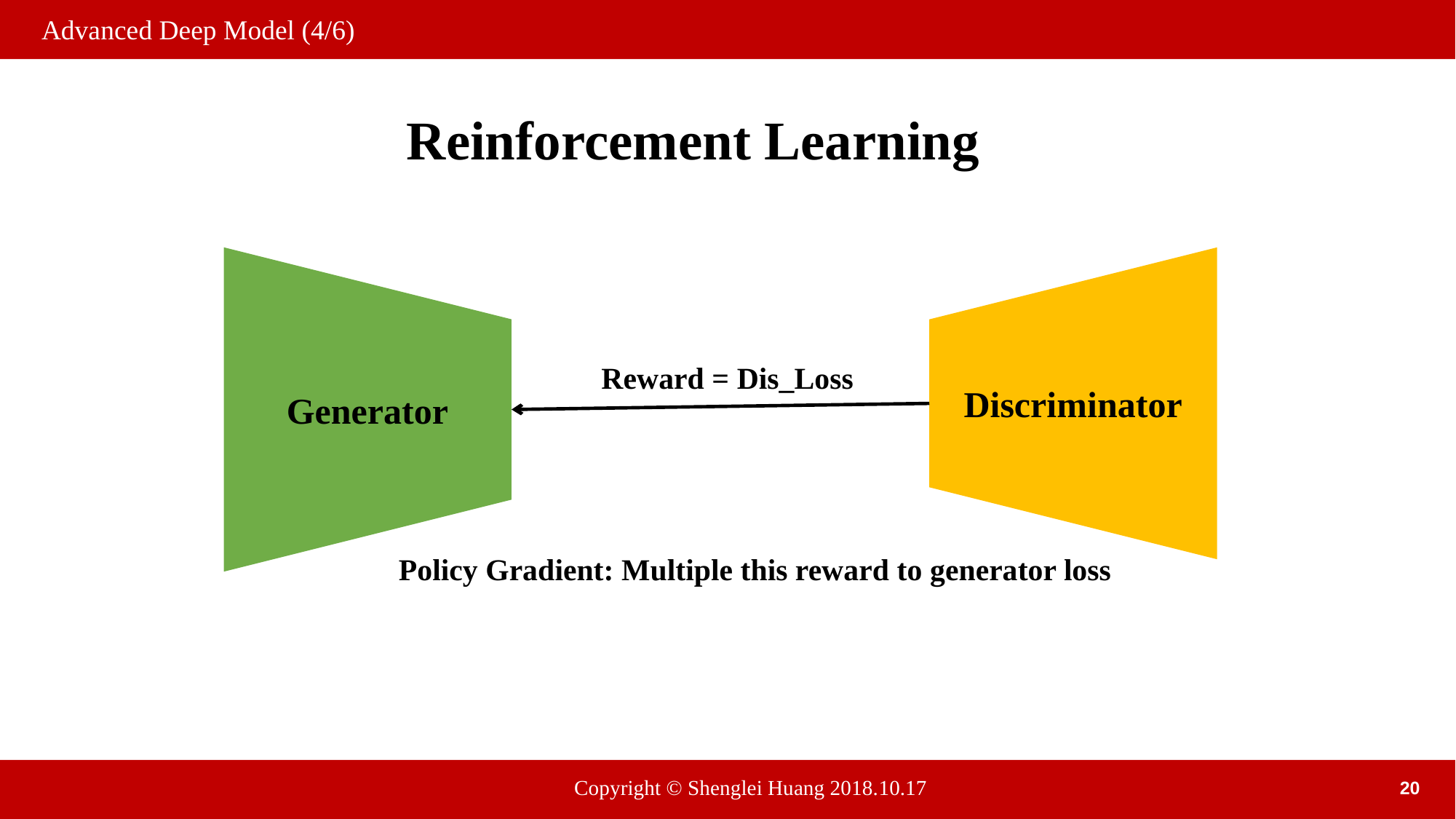

Advanced Deep Model (4/6)
Reinforcement Learning

Generator

Discriminator
Reward = Dis_Loss
Policy Gradient: Multiple this reward to generator loss

20
Copyright © Shenglei Huang 2018.10.17